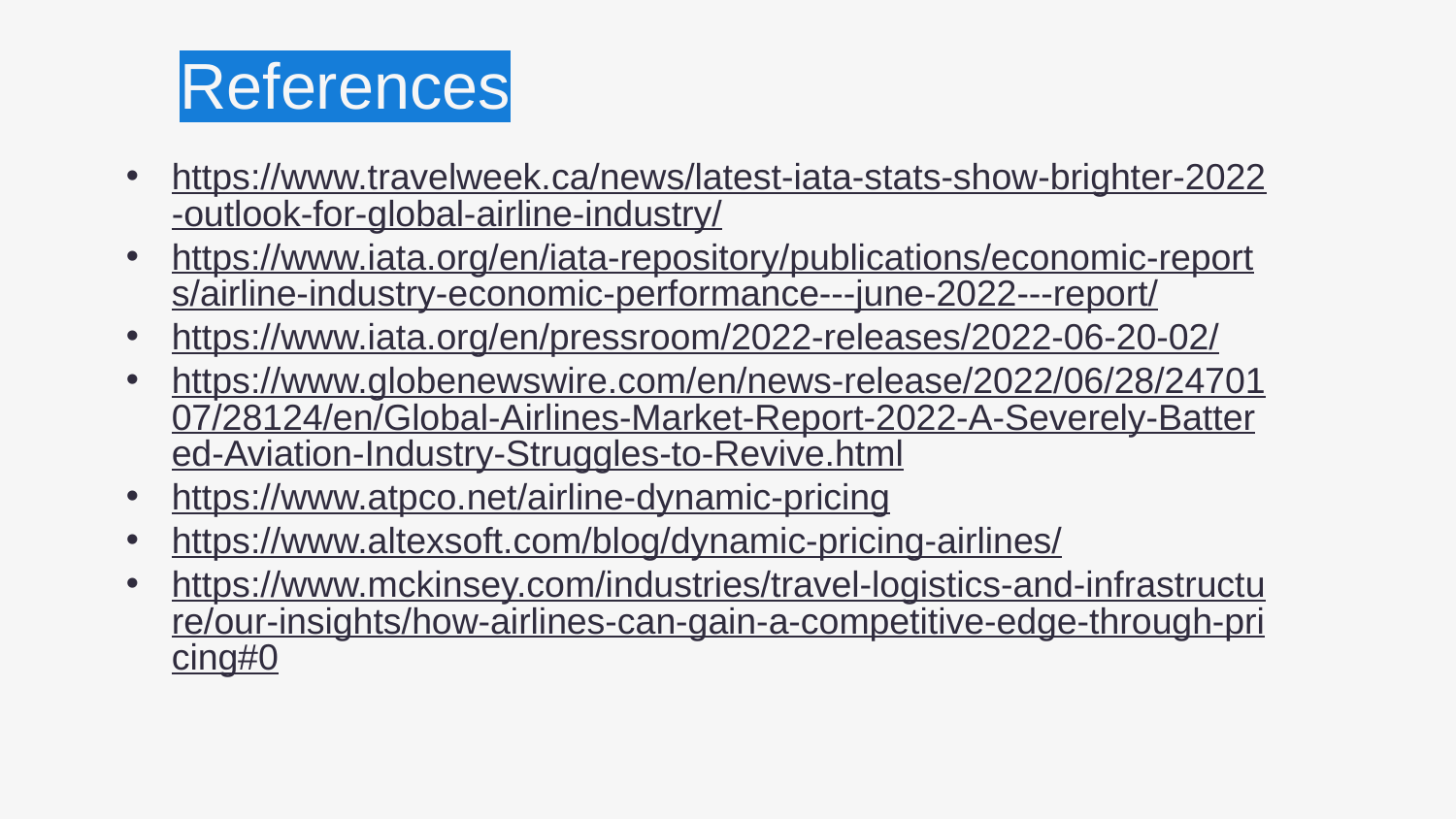

# References
https://www.travelweek.ca/news/latest-iata-stats-show-brighter-2022-outlook-for-global-airline-industry/
https://www.iata.org/en/iata-repository/publications/economic-reports/airline-industry-economic-performance---june-2022---report/
https://www.iata.org/en/pressroom/2022-releases/2022-06-20-02/
https://www.globenewswire.com/en/news-release/2022/06/28/2470107/28124/en/Global-Airlines-Market-Report-2022-A-Severely-Battered-Aviation-Industry-Struggles-to-Revive.html
https://www.atpco.net/airline-dynamic-pricing
https://www.altexsoft.com/blog/dynamic-pricing-airlines/
https://www.mckinsey.com/industries/travel-logistics-and-infrastructure/our-insights/how-airlines-can-gain-a-competitive-edge-through-pricing#0